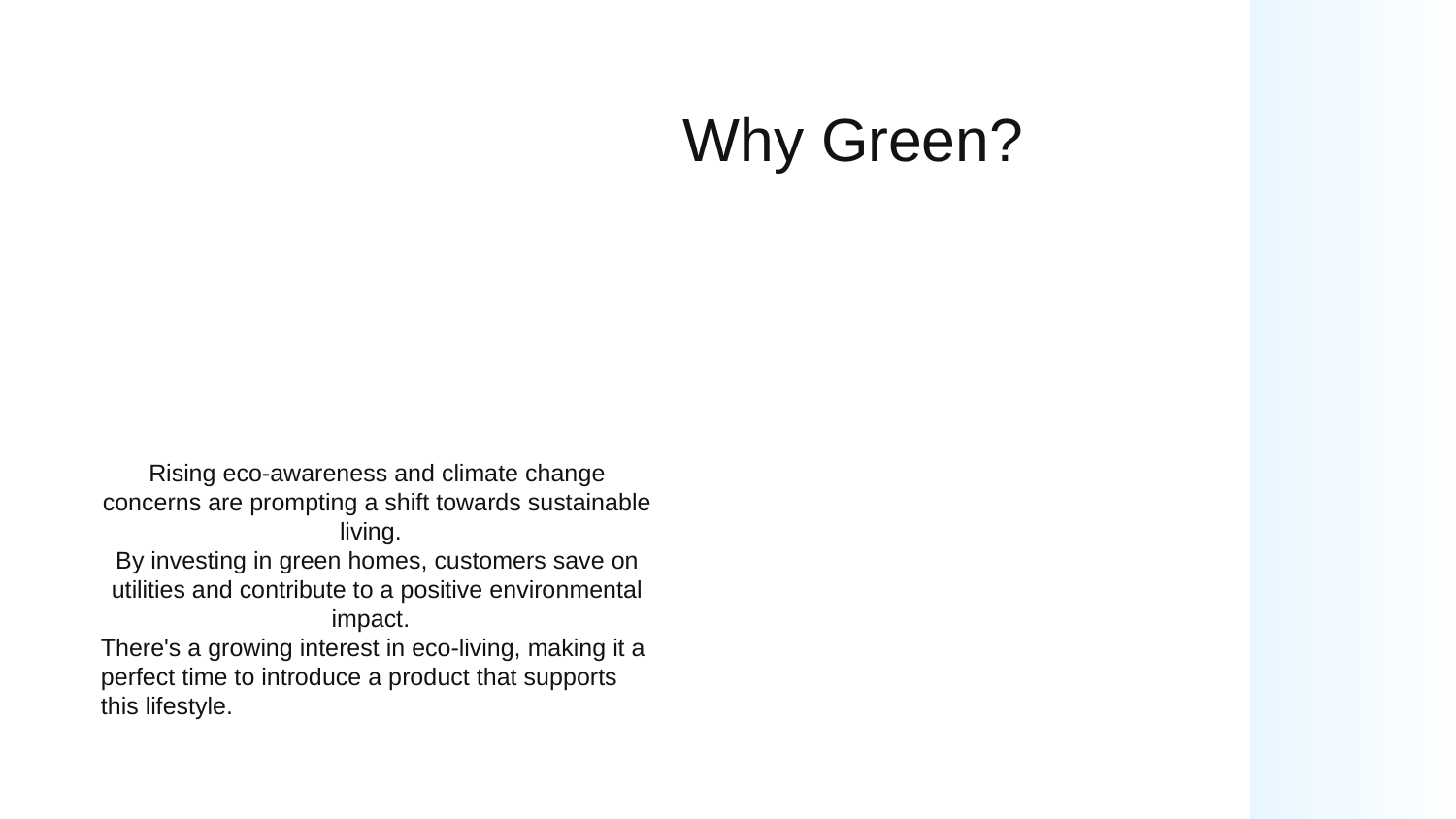

# Why Green?
Rising eco-awareness and climate change concerns are prompting a shift towards sustainable living.
By investing in green homes, customers save on utilities and contribute to a positive environmental impact.
There's a growing interest in eco-living, making it a perfect time to introduce a product that supports this lifestyle.